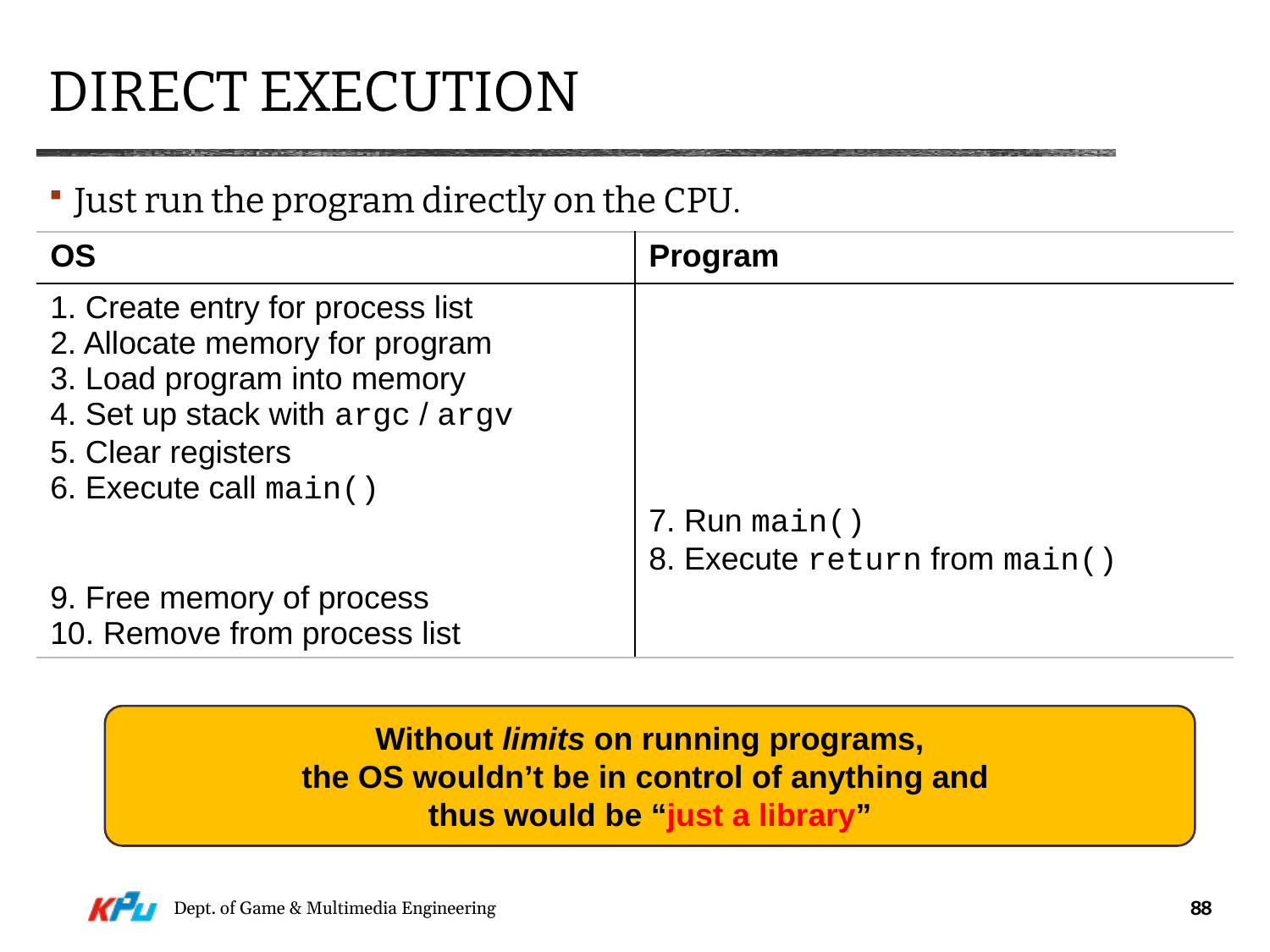

# Direct Execution

Just run the program directly on the CPU.
| OS | Program |
| --- | --- |
| 1. Create entry for process list 2. Allocate memory for program 3. Load program into memory 4. Set up stack with argc / argv 5. Clear registers 6. Execute call main() 9. Free memory of process 10. Remove from process list | 7. Run main() 8. Execute return from main() |
Without limits on running programs,
the OS wouldn’t be in control of anything and
thus would be “just a library”
Dept. of Game & Multimedia Engineering
88